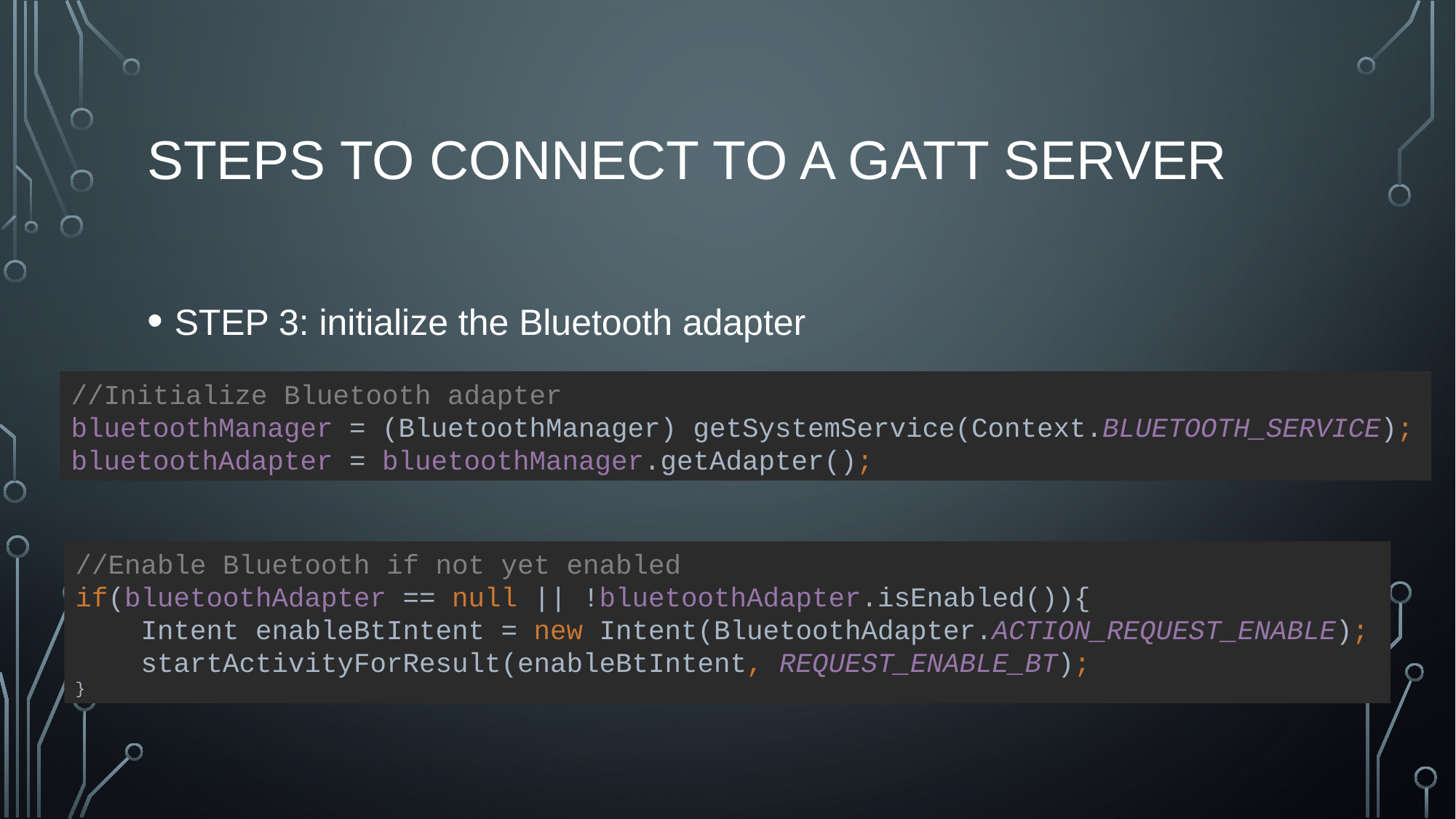

# STEPS TO CONNECT TO A GATT SERVER
STEP 3: initialize the Bluetooth adapter

//Initialize Bluetooth adapter
bluetoothManager = (BluetoothManager) getSystemService(Context.BLUETOOTH_SERVICE);
bluetoothAdapter = bluetoothManager.getAdapter();

//Enable Bluetooth if not yet enabled
if(bluetoothAdapter == null || !bluetoothAdapter.isEnabled()){
    Intent enableBtIntent = new Intent(BluetoothAdapter.ACTION_REQUEST_ENABLE);
    startActivityForResult(enableBtIntent, REQUEST_ENABLE_BT);
}